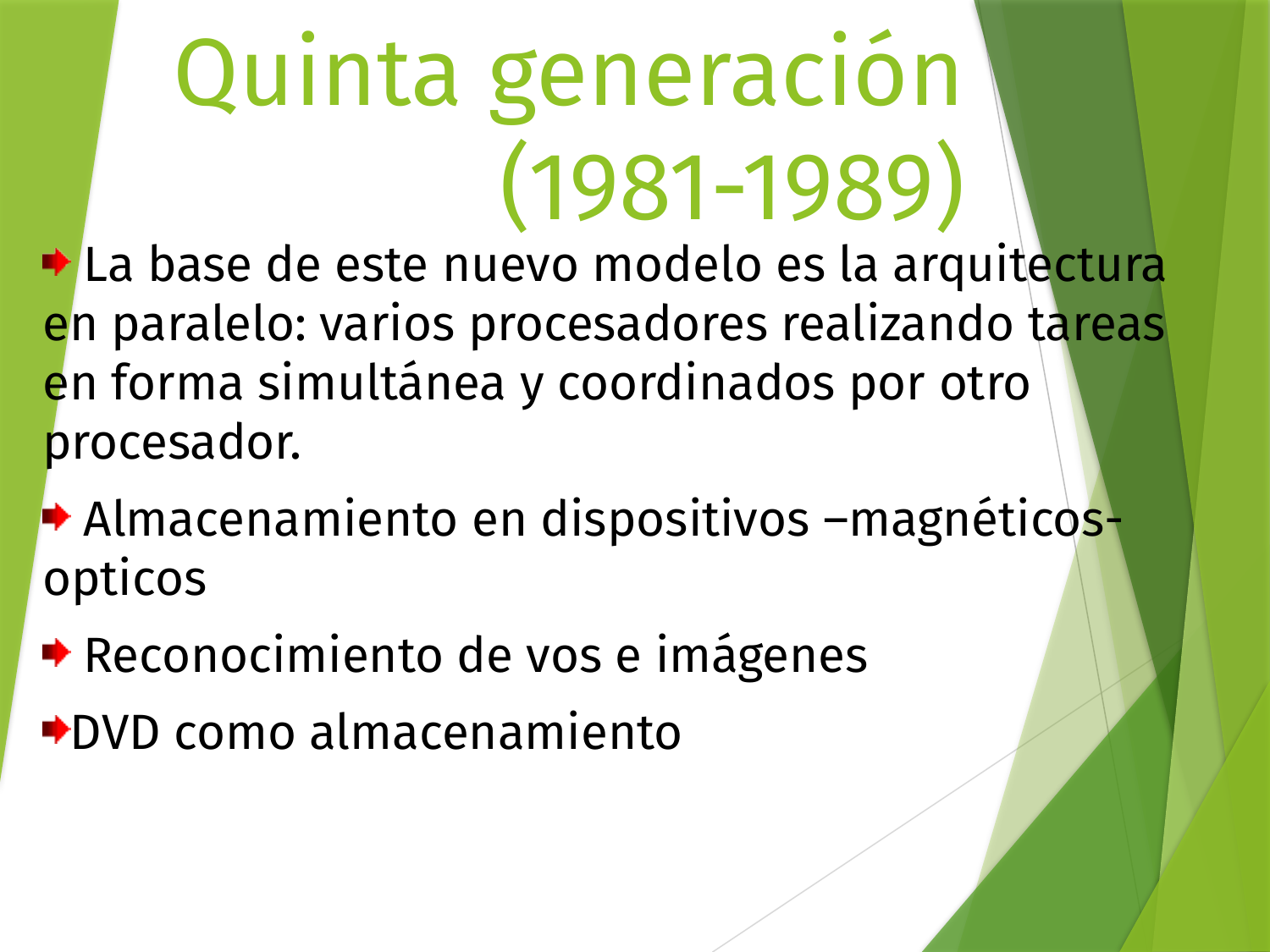

# Quinta generación (1981-1989)
 La base de este nuevo modelo es la arquitectura en paralelo: varios procesadores realizando tareas en forma simultánea y coordinados por otro procesador.
 Almacenamiento en dispositivos –magnéticos-opticos
 Reconocimiento de vos e imágenes
DVD como almacenamiento